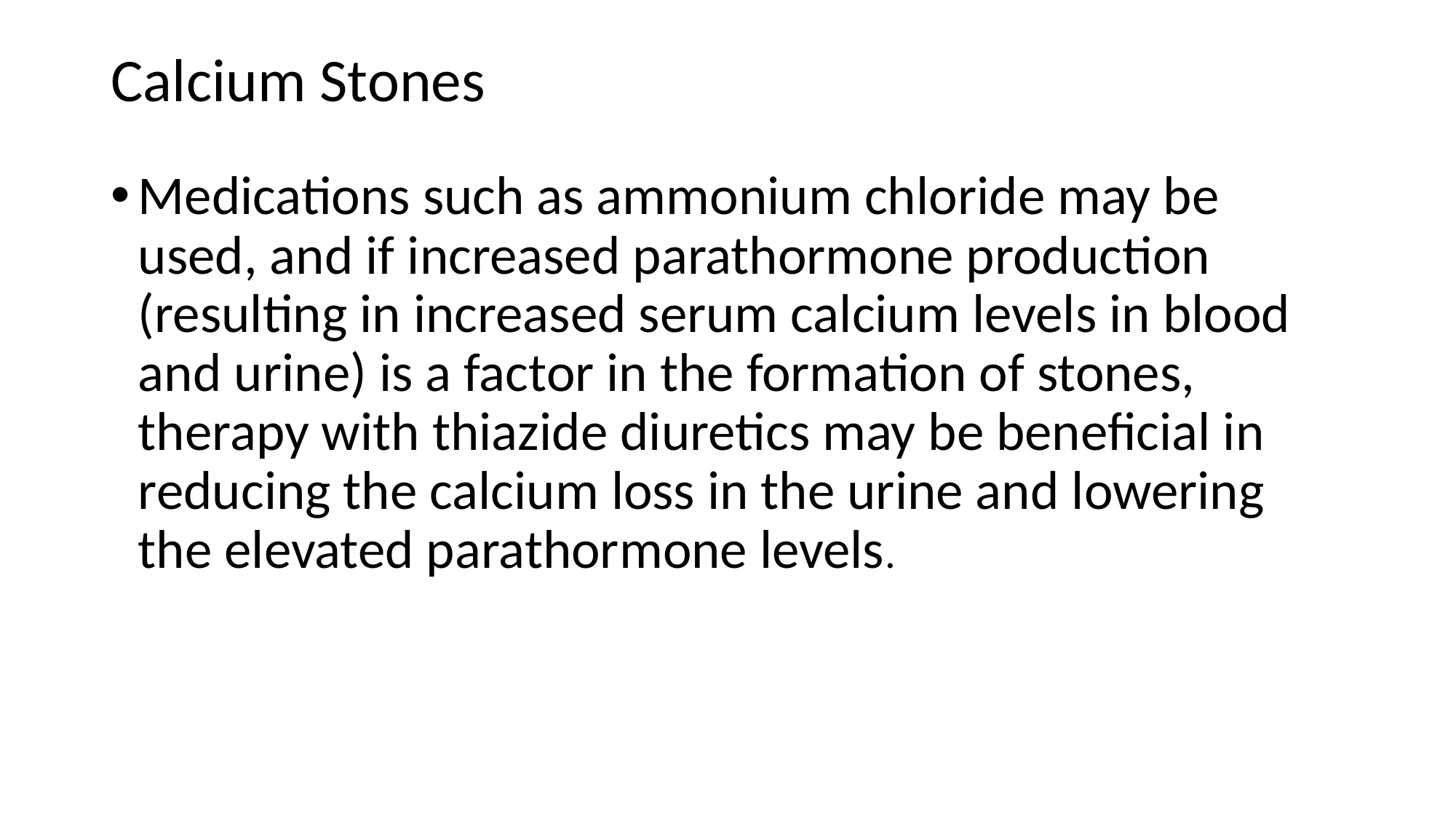

# Calcium Stones
Medications such as ammonium chloride may be used, and if increased parathormone production (resulting in increased serum calcium levels in blood and urine) is a factor in the formation of stones, therapy with thiazide diuretics may be beneficial in reducing the calcium loss in the urine and lowering the elevated parathormone levels.